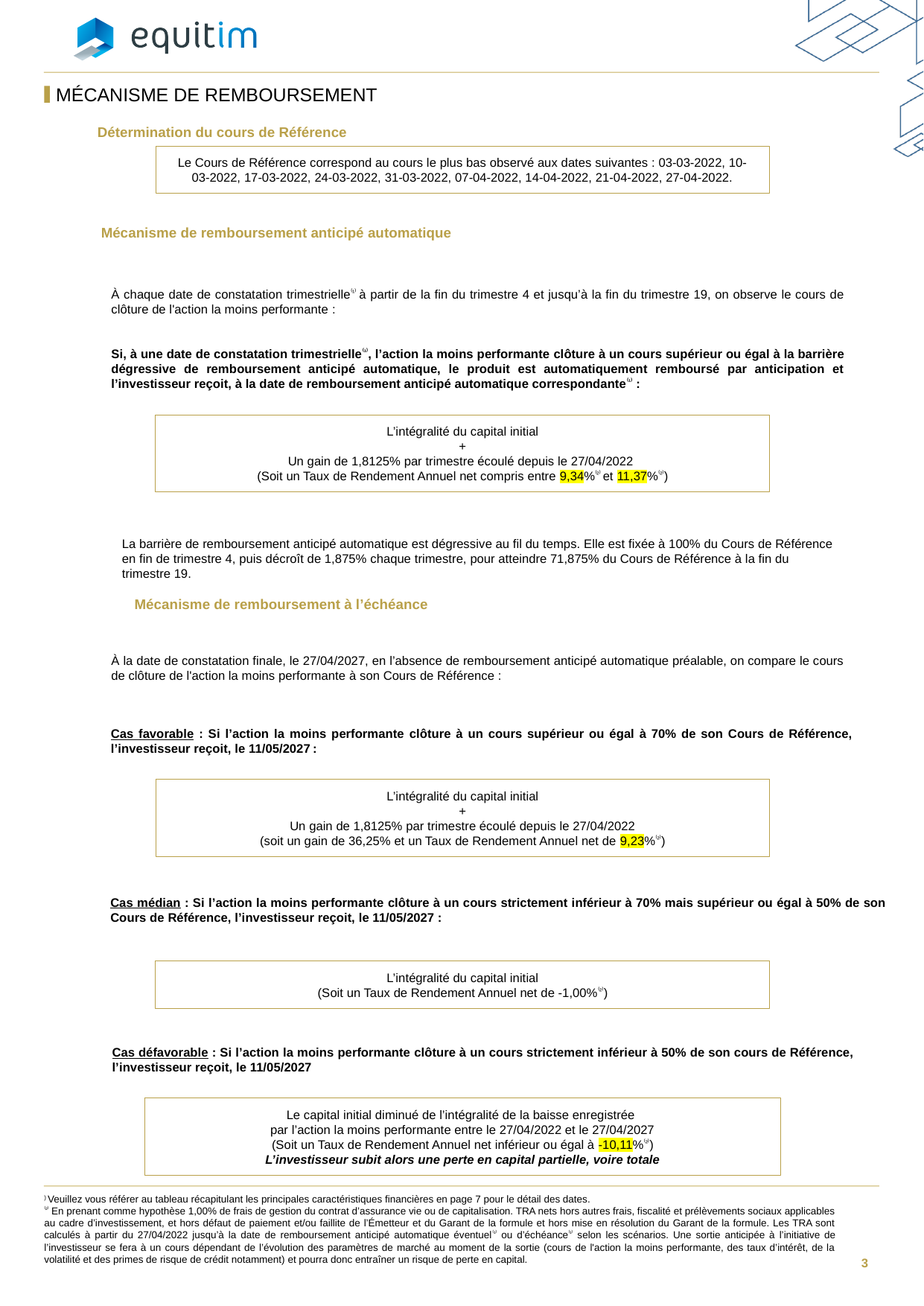

MÉCANISME DE REMBOURSEMENT

Détermination du cours de Référence
Le Cours de Référence correspond au cours le plus bas observé aux dates suivantes : 03-03-2022, 10-03-2022, 17-03-2022, 24-03-2022, 31-03-2022, 07-04-2022, 14-04-2022, 21-04-2022, 27-04-2022.
Mécanisme de remboursement anticipé automatique
À chaque date de constatation trimestrielle⁽¹⁾ à partir de la fin du trimestre 4 et jusqu’à la fin du trimestre 19, on observe le cours de clôture de l'action la moins performante :

Si, à une date de constatation trimestrielle⁽¹⁾, l’action la moins performante clôture à un cours supérieur ou égal à la barrière dégressive de remboursement anticipé automatique, le produit est automatiquement remboursé par anticipation et l’investisseur reçoit, à la date de remboursement anticipé automatique correspondante⁽¹⁾ :
L’intégralité du capital initial
+
Un gain de 1,8125% par trimestre écoulé depuis le 27/04/2022
(Soit un Taux de Rendement Annuel net compris entre 9,34%⁽²⁾ et 11,37%⁽²⁾)
La barrière de remboursement anticipé automatique est dégressive au fil du temps. Elle est fixée à 100% du Cours de Référence  en fin de trimestre 4, puis décroît de 1,875% chaque trimestre, pour atteindre 71,875% du Cours de Référence à la fin du trimestre 19.
Mécanisme de remboursement à l’échéance
À la date de constatation finale, le 27/04/2027, en l’absence de remboursement anticipé automatique préalable, on compare le cours de clôture de l'action la moins performante à son Cours de Référence :
Cas favorable : Si l’action la moins performante clôture à un cours supérieur ou égal à 70% de son Cours de Référence, l’investisseur reçoit, le 11/05/2027 :
L’intégralité du capital initial
+
Un gain de 1,8125% par trimestre écoulé depuis le 27/04/2022
(soit un gain de 36,25% et un Taux de Rendement Annuel net de 9,23%⁽²⁾)
Cas médian : Si l’action la moins performante clôture à un cours strictement inférieur à 70% mais supérieur ou égal à 50% de son Cours de Référence, l’investisseur reçoit, le 11/05/2027 :
L’intégralité du capital initial
(Soit un Taux de Rendement Annuel net de -1,00%⁽²⁾)
Cas défavorable : Si l’action la moins performante clôture à un cours strictement inférieur à 50% de son cours de Référence, l’investisseur reçoit, le 11/05/2027
Le capital initial diminué de l’intégralité de la baisse enregistrée
par l’action la moins performante entre le 27/04/2022 et le 27/04/2027
(Soit un Taux de Rendement Annuel net inférieur ou égal à -10,11%⁽²⁾)
L’investisseur subit alors une perte en capital partielle, voire totale
) Veuillez vous référer au tableau récapitulant les principales caractéristiques financières en page 7 pour le détail des dates.
⁽²⁾ En prenant comme hypothèse 1,00% de frais de gestion du contrat d’assurance vie ou de capitalisation. TRA nets hors autres frais, fiscalité et prélèvements sociaux applicables au cadre d’investissement, et hors défaut de paiement et/ou faillite de l’Émetteur et du Garant de la formule et hors mise en résolution du Garant de la formule. Les TRA sont calculés à partir du 27/04/2022 jusqu’à la date de remboursement anticipé automatique éventuel⁽¹⁾ ou d’échéance⁽¹⁾ selon les scénarios. Une sortie anticipée à l’initiative de l’investisseur se fera à un cours dépendant de l’évolution des paramètres de marché au moment de la sortie (cours de l'action la moins performante, des taux d’intérêt, de la volatilité et des primes de risque de crédit notamment) et pourra donc entraîner un risque de perte en capital.
3